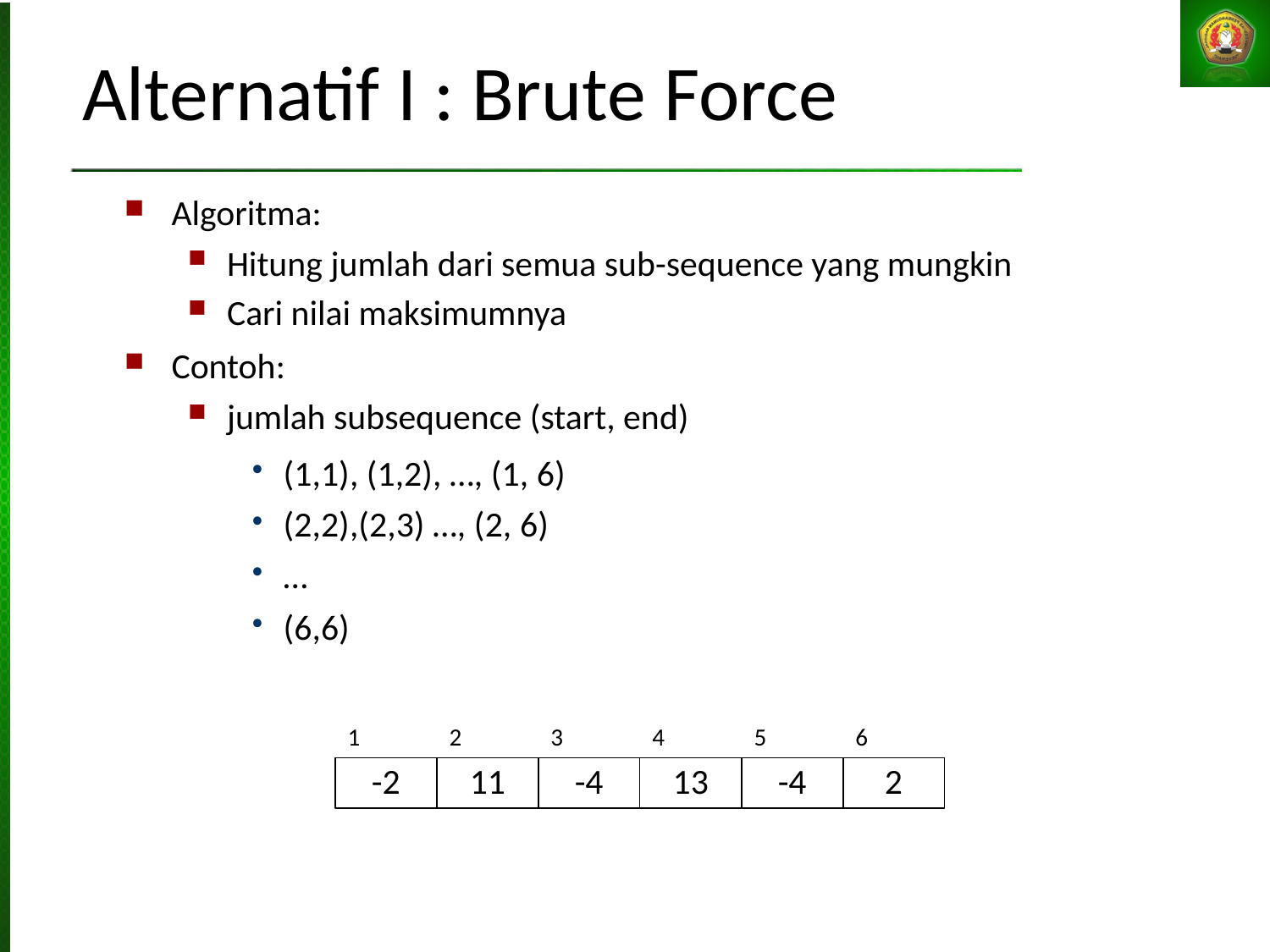

# Alternatif I : Brute Force
Algoritma:
Hitung jumlah dari semua sub-sequence yang mungkin
Cari nilai maksimumnya
Contoh:
jumlah subsequence (start, end)‏
(1,1), (1,2), …, (1, 6)‏
(2,2),(2,3) …, (2, 6)‏
…
(6,6)‏
1

2

3

4

5

6

-2

11

-4

13

-4

2